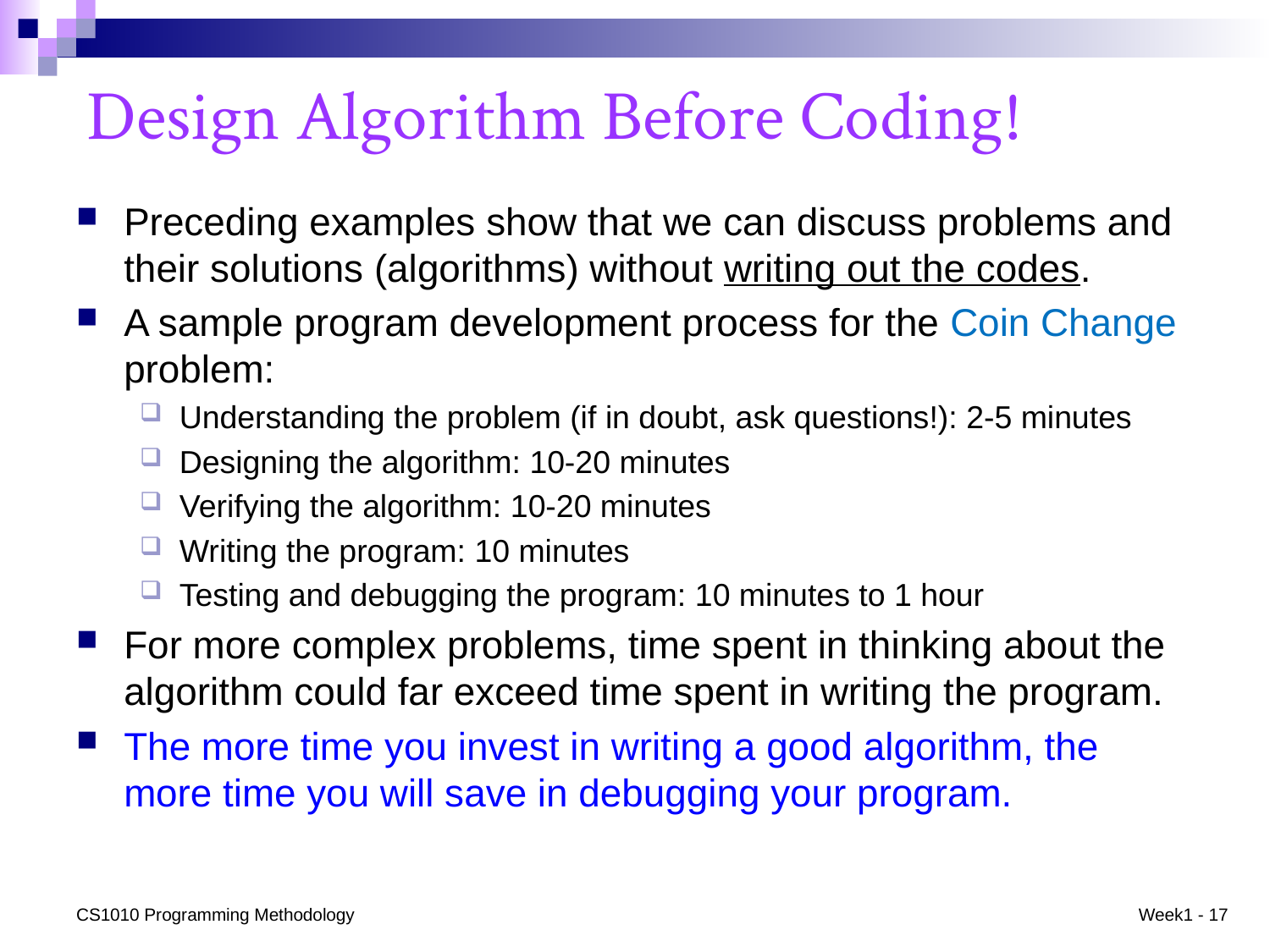

# Design Algorithm Before Coding!
Preceding examples show that we can discuss problems and their solutions (algorithms) without writing out the codes.
A sample program development process for the Coin Change problem:
Understanding the problem (if in doubt, ask questions!): 2-5 minutes
Designing the algorithm: 10-20 minutes
Verifying the algorithm: 10-20 minutes
Writing the program: 10 minutes
Testing and debugging the program: 10 minutes to 1 hour
For more complex problems, time spent in thinking about the algorithm could far exceed time spent in writing the program.
The more time you invest in writing a good algorithm, the more time you will save in debugging your program.
CS1010 Programming Methodology
Week1 - 17